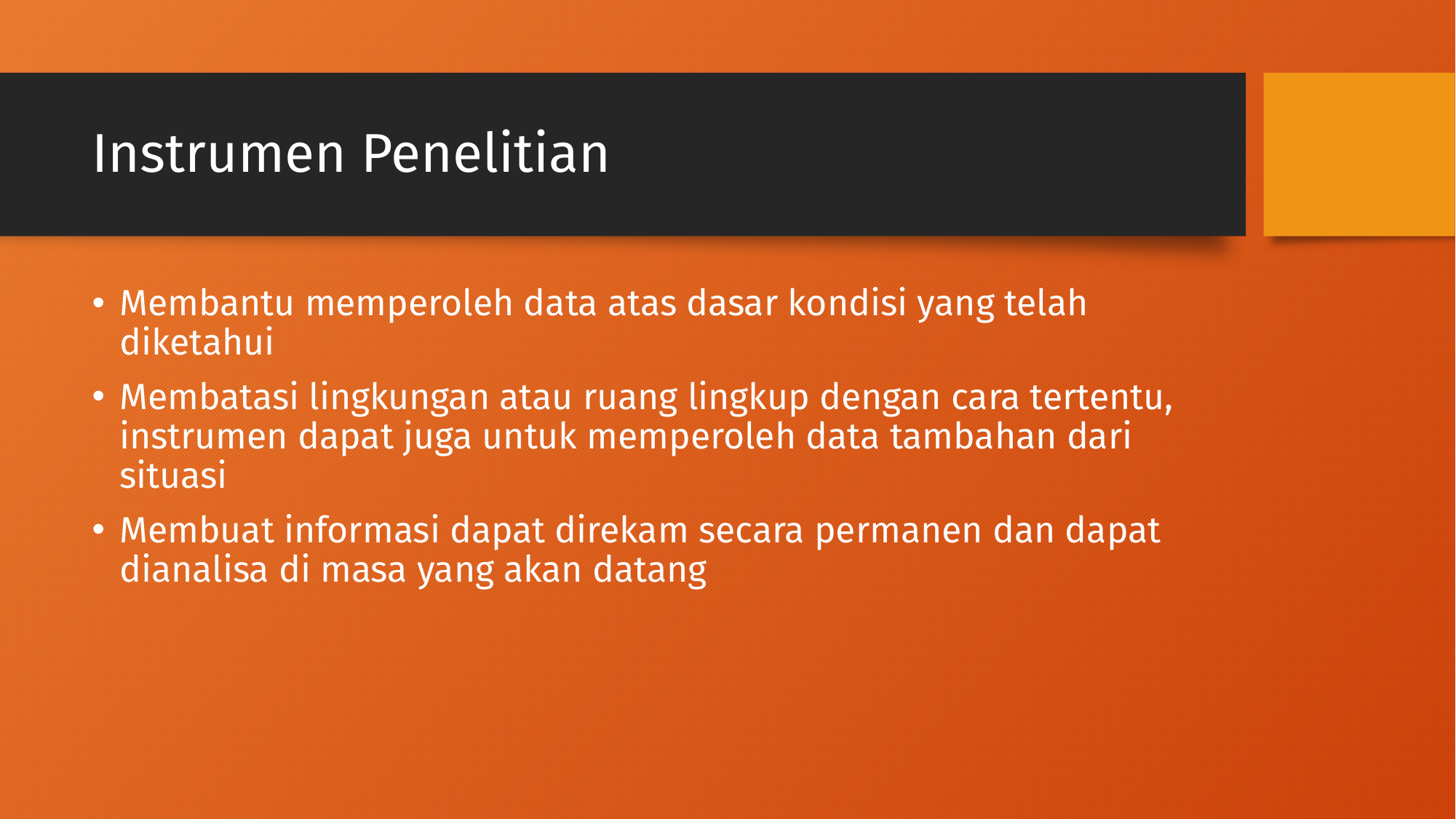

# Instrumen Penelitian
Membantu memperoleh data atas dasar kondisi yang telah diketahui
Membatasi lingkungan atau ruang lingkup dengan cara tertentu, instrumen dapat juga untuk memperoleh data tambahan dari situasi
Membuat informasi dapat direkam secara permanen dan dapat dianalisa di masa yang akan datang